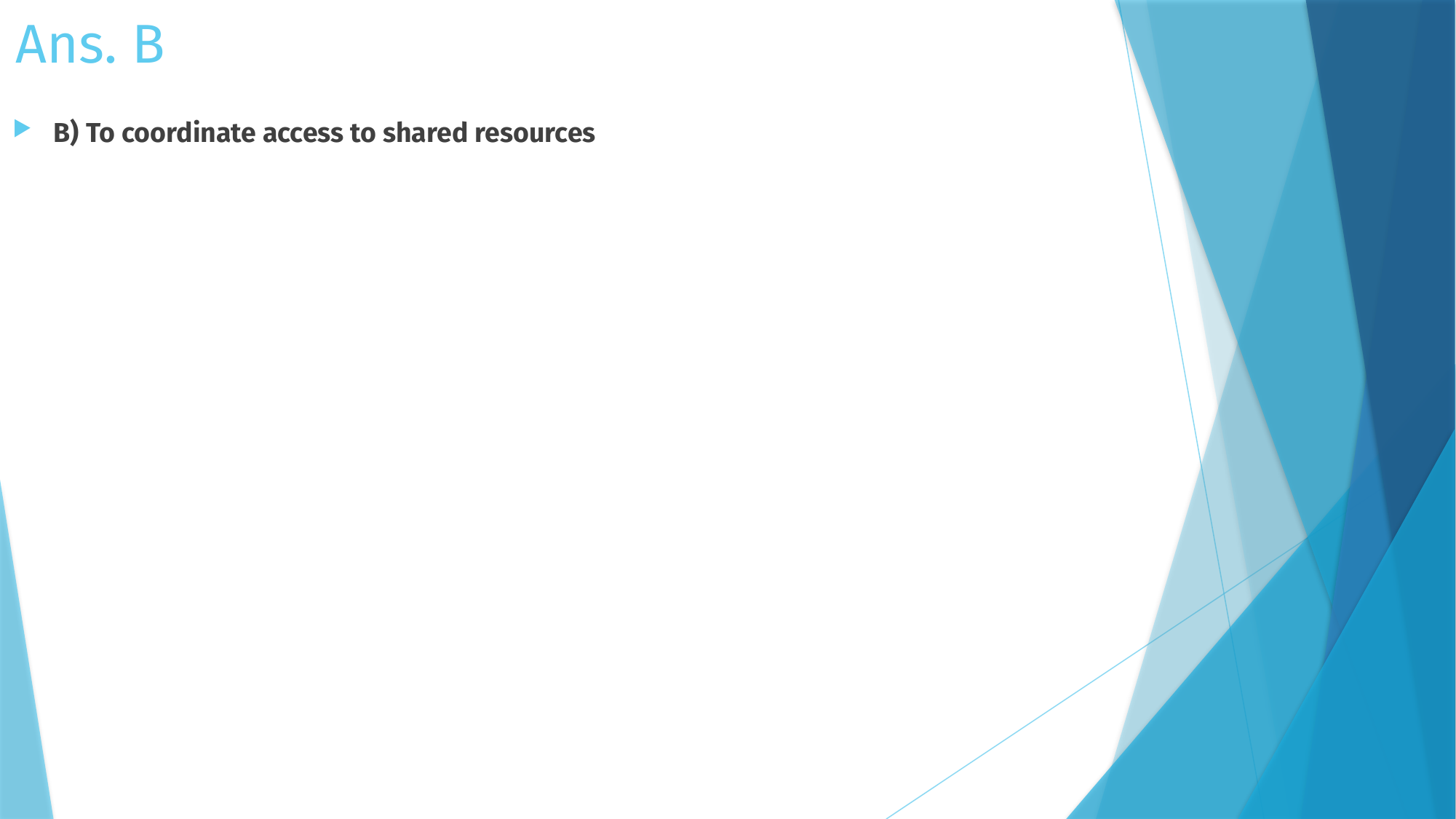

# Ans. B
B) To coordinate access to shared resources